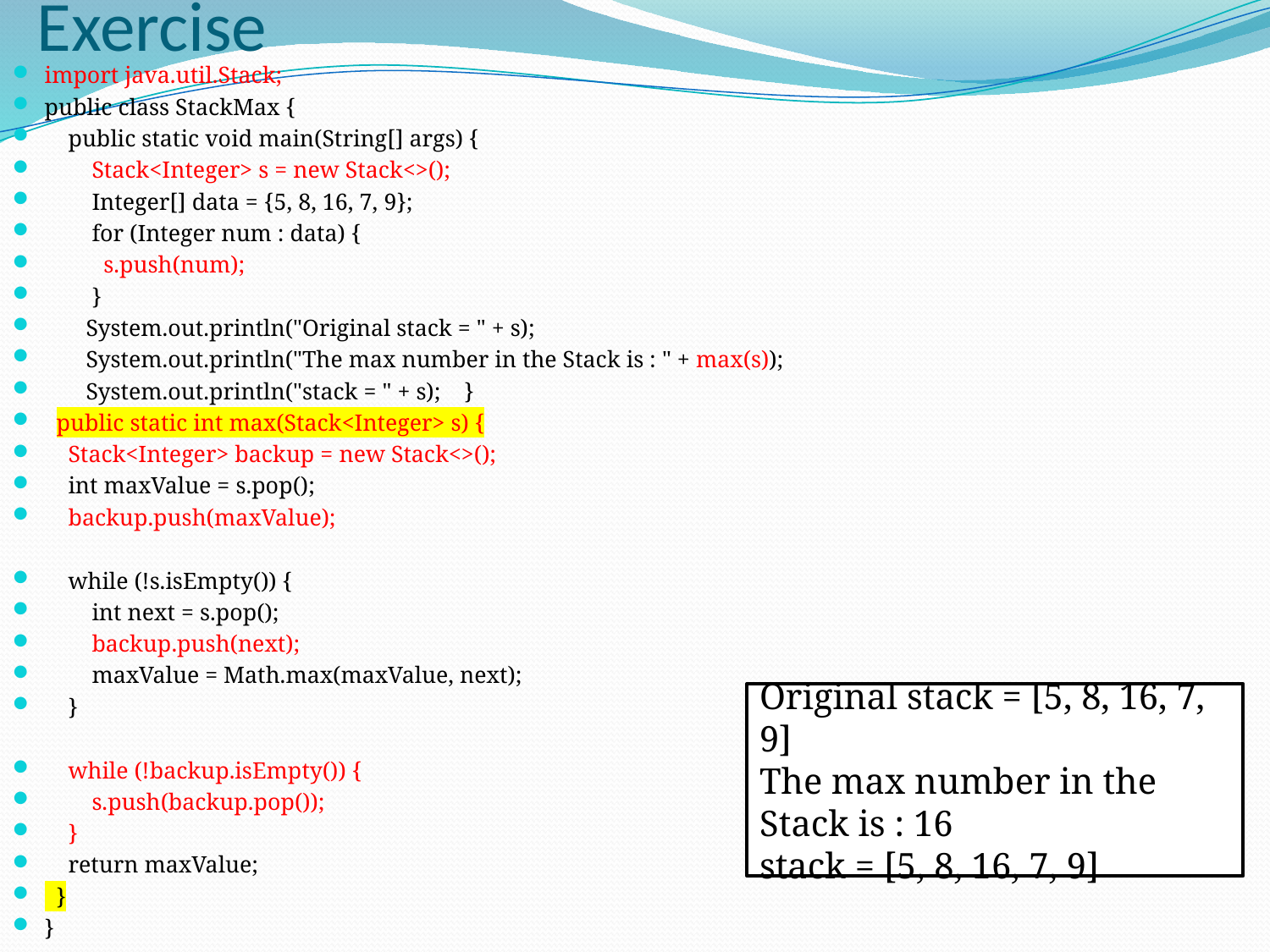

# Exercise
import java.util.Stack;
public class StackMax {
    public static void main(String[] args) {
        Stack<Integer> s = new Stack<>();
        Integer[] data = {5, 8, 16, 7, 9};
        for (Integer num : data) {
          s.push(num);
        }
       System.out.println("Original stack = " + s);
       System.out.println("The max number in the Stack is : " + max(s));
       System.out.println("stack = " + s);    }
  public static int max(Stack<Integer> s) {
    Stack<Integer> backup = new Stack<>();
    int maxValue = s.pop();
    backup.push(maxValue);

    while (!s.isEmpty()) {
        int next = s.pop();
        backup.push(next);
        maxValue = Math.max(maxValue, next);
    }

    while (!backup.isEmpty()) {
        s.push(backup.pop());
    }
    return maxValue;
  }
}
Original stack = [5, 8, 16, 7, 9]
The max number in the Stack is : 16
stack = [5, 8, 16, 7, 9]